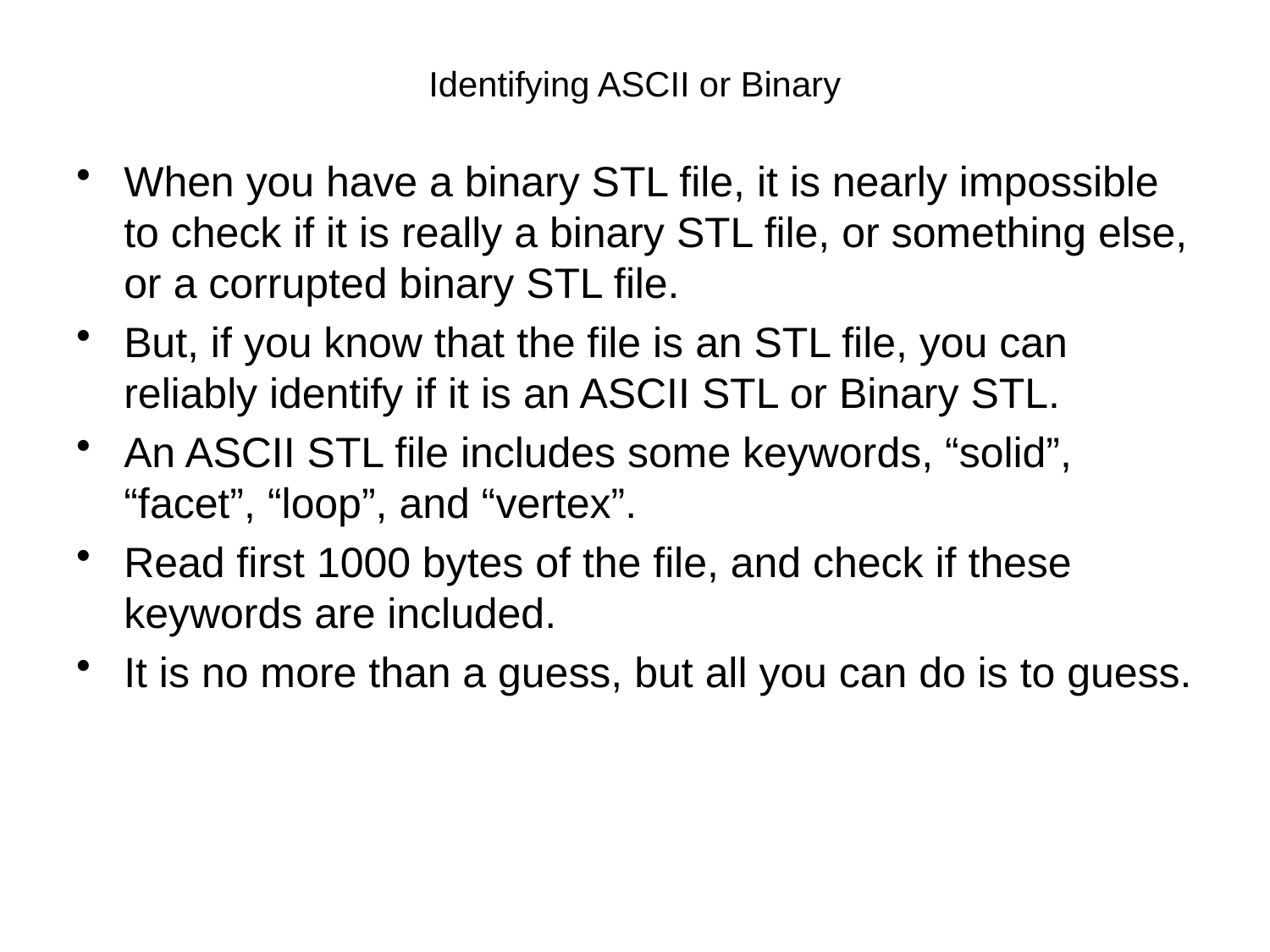

# Identifying ASCII or Binary
When you have a binary STL file, it is nearly impossible to check if it is really a binary STL file, or something else, or a corrupted binary STL file.
But, if you know that the file is an STL file, you can reliably identify if it is an ASCII STL or Binary STL.
An ASCII STL file includes some keywords, “solid”, “facet”, “loop”, and “vertex”.
Read first 1000 bytes of the file, and check if these keywords are included.
It is no more than a guess, but all you can do is to guess.